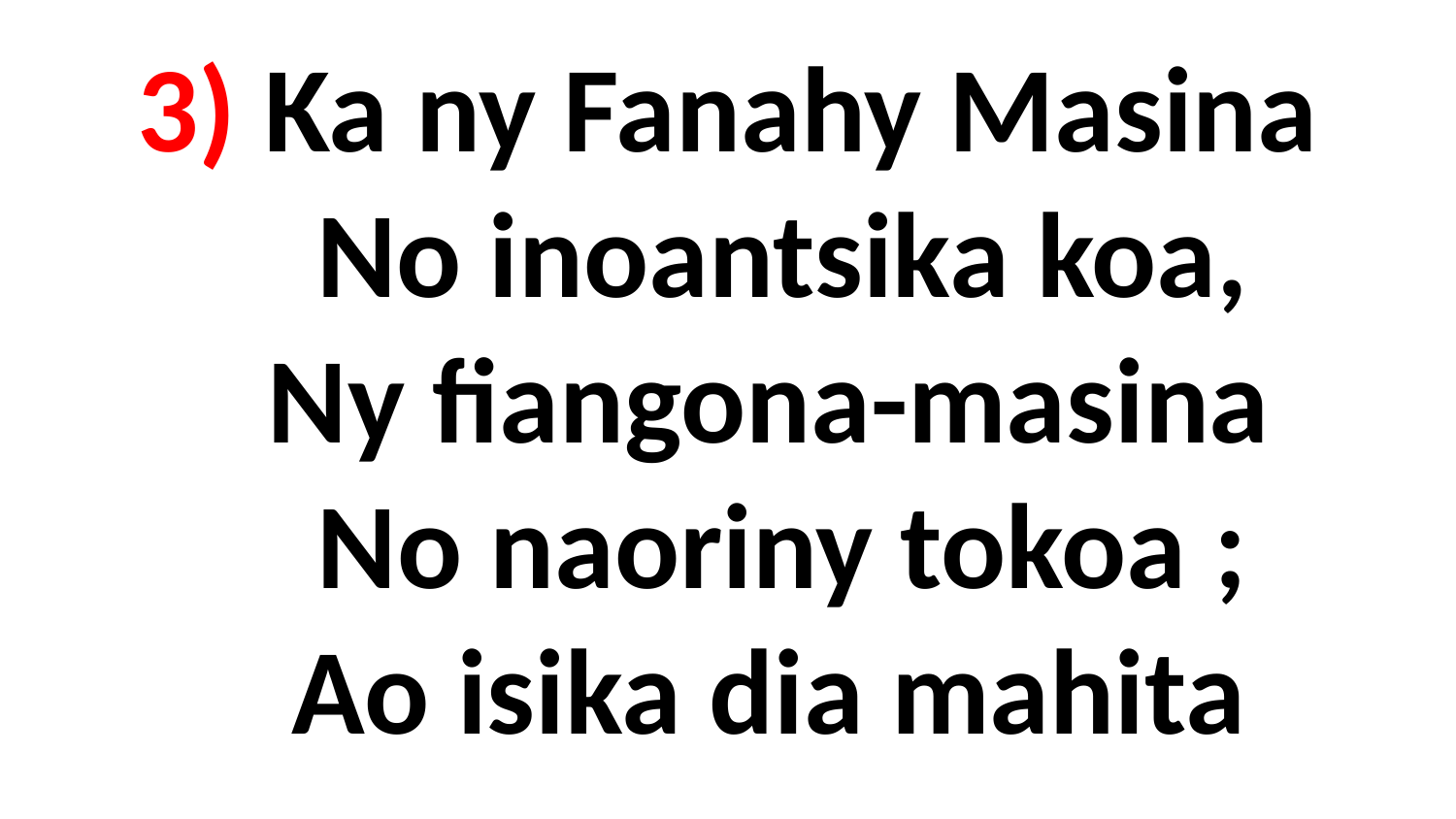

# 3) Ka ny Fanahy Masina No inoantsika koa, Ny fiangona-masina No naoriny tokoa ; Ao isika dia mahita